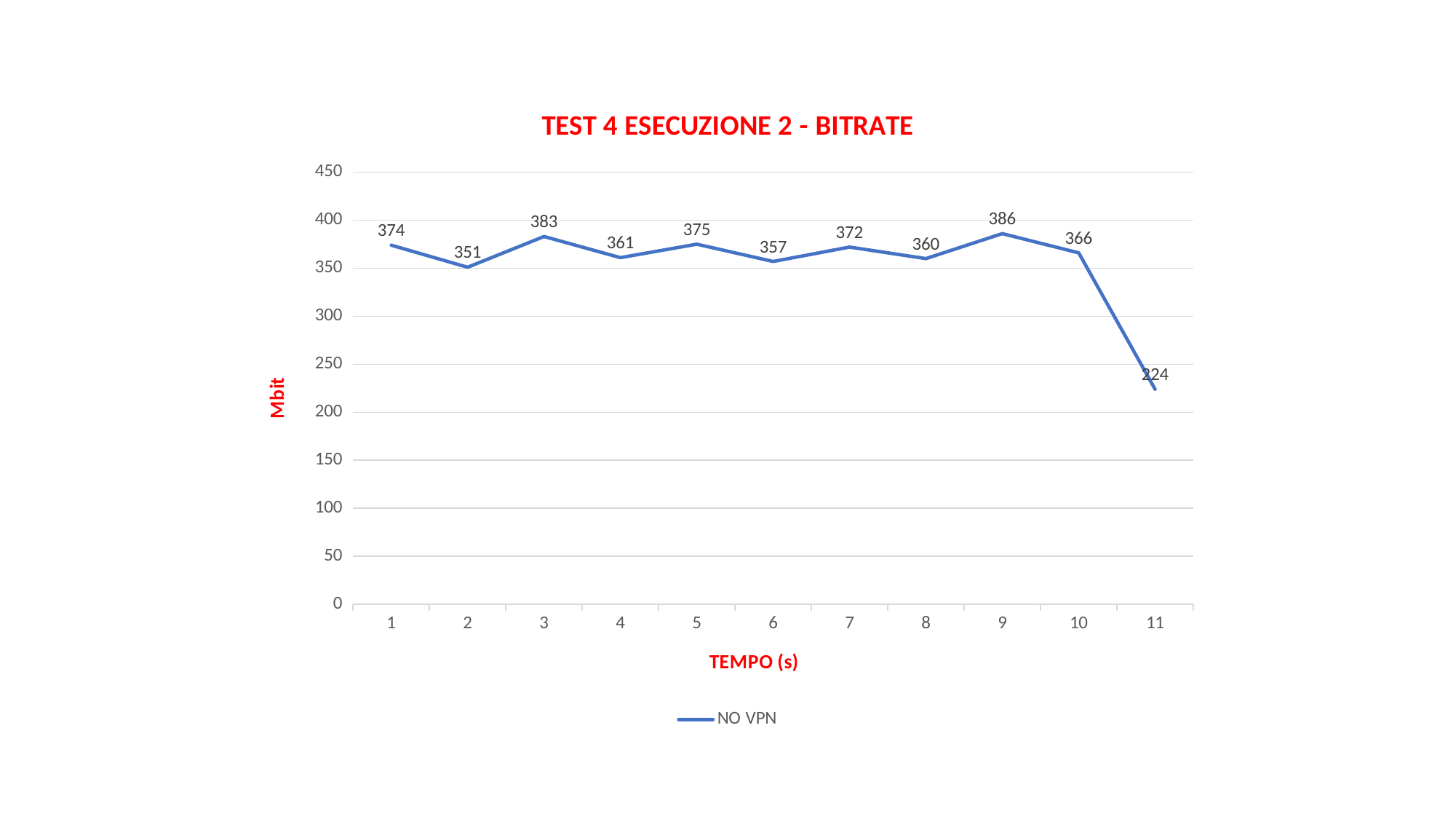

### Chart: TEST 4 ESECUZIONE 2 - BITRATE

| Category | NO VPN |
|---|---|
| 1 | 374.0 |
| 2 | 351.0 |
| 3 | 383.0 |
| 4 | 361.0 |
| 5 | 375.0 |
| 6 | 357.0 |
| 7 | 372.0 |
| 8 | 360.0 |
| 9 | 386.0 |
| 10 | 366.0 |
| 11 | 224.0 |